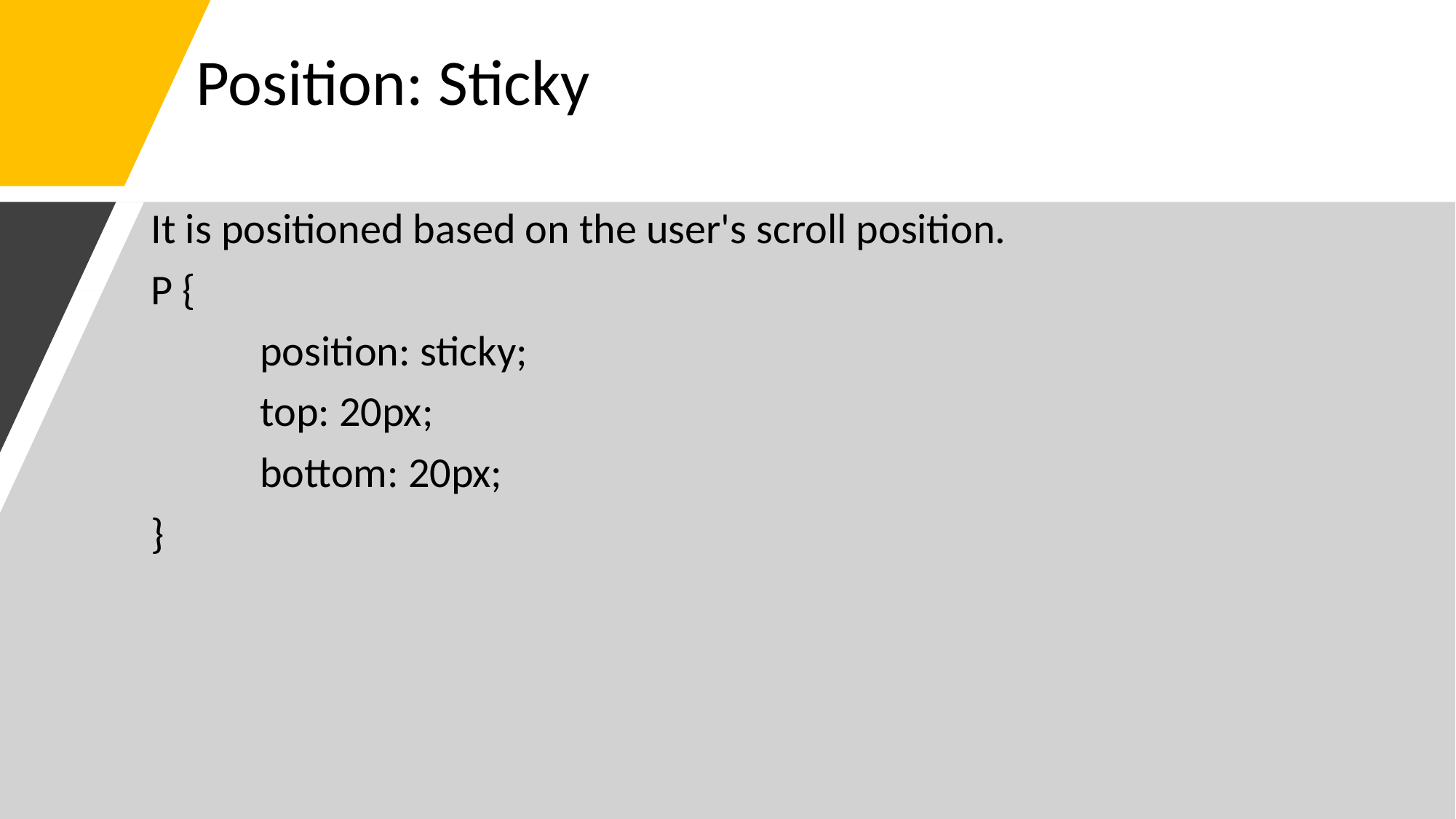

# Position: Sticky
It is positioned based on the user's scroll position.
P {
	position: sticky;
	top: 20px;
	bottom: 20px;
}